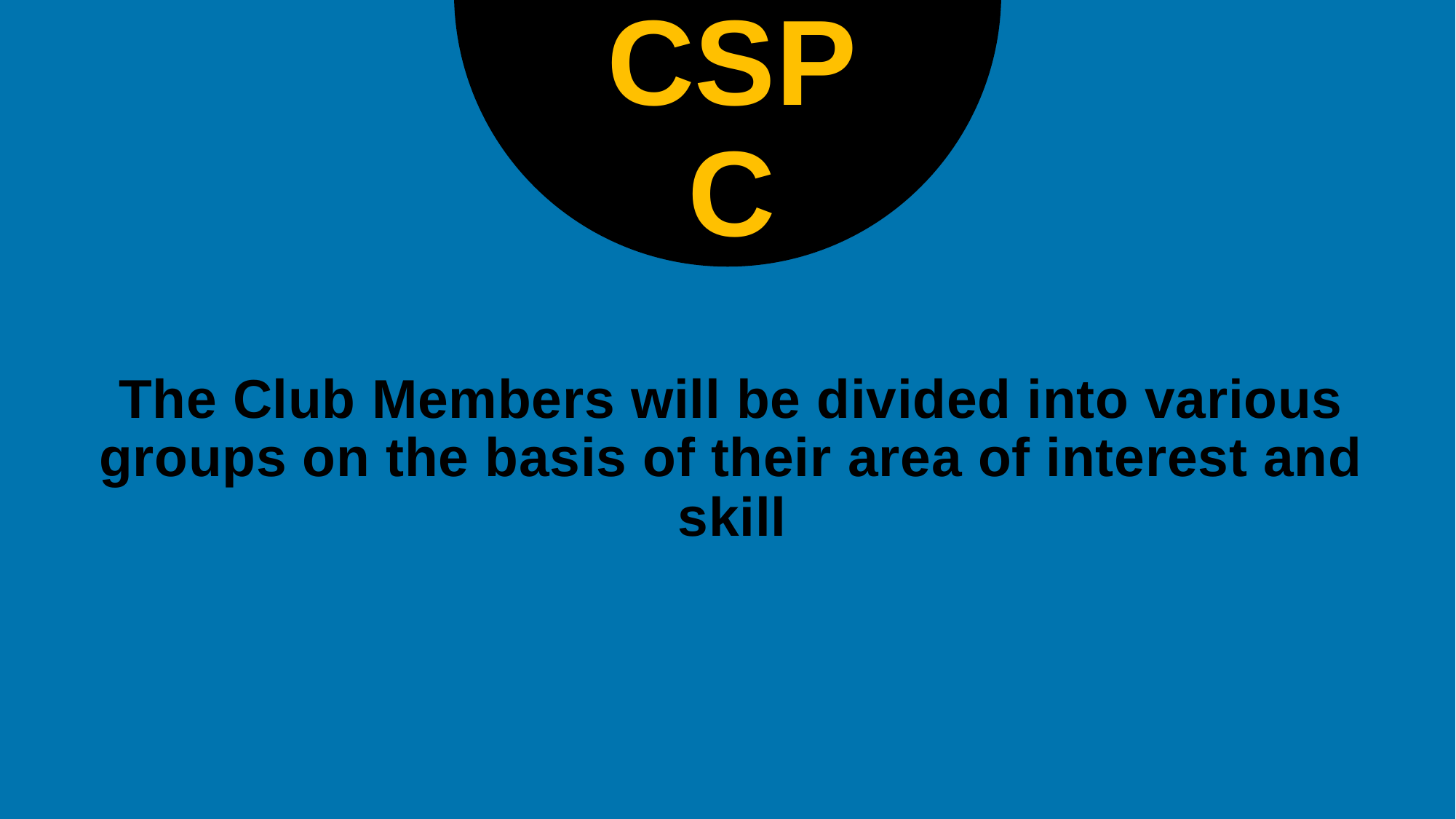

CSPC
# The Club Members will be divided into various groups on the basis of their area of interest and skill